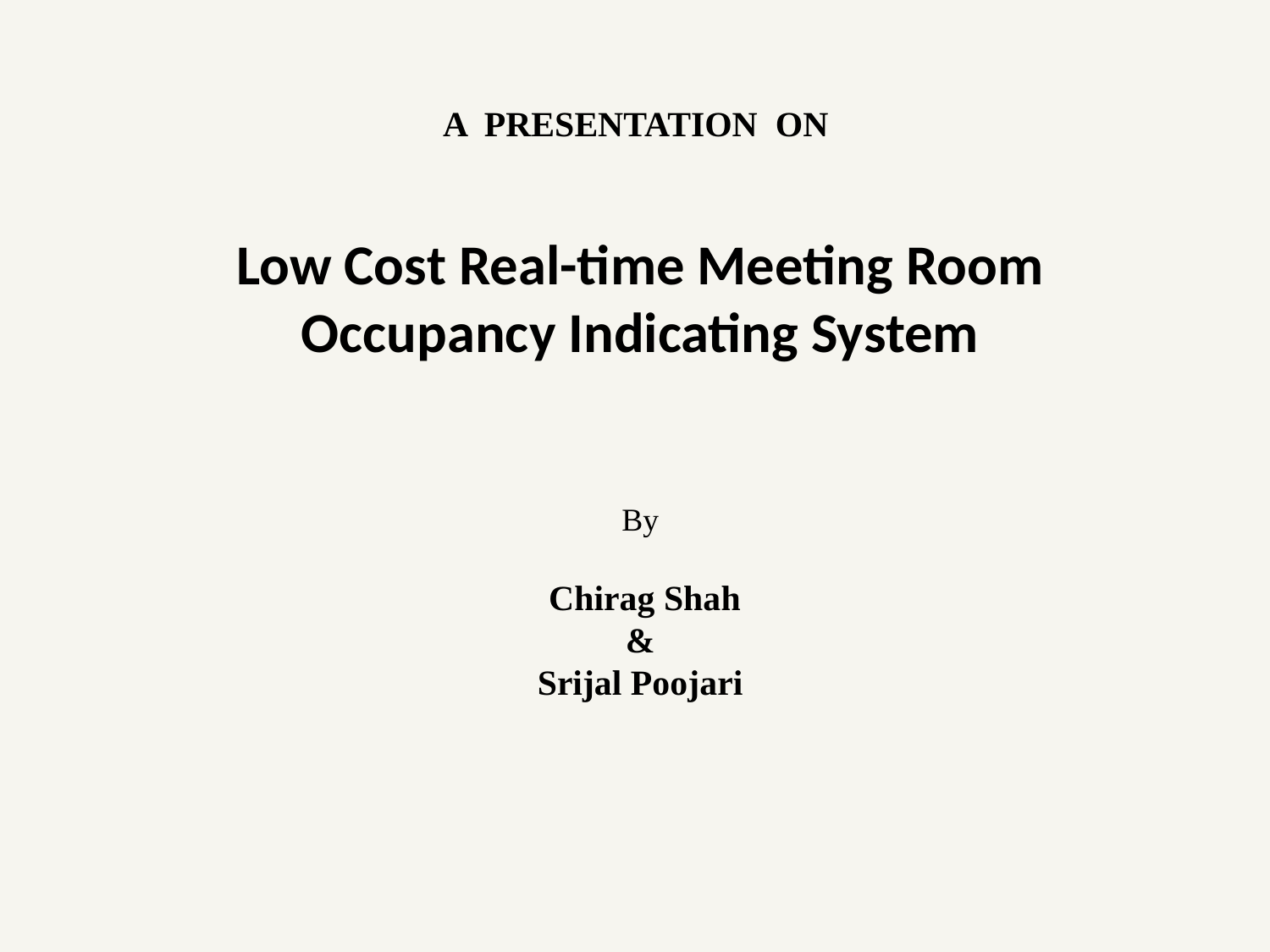

A  PRESENTATION  ON

Low Cost Real-time Meeting Room
Occupancy Indicating System

By

 Chirag Shah
&
Srijal Poojari